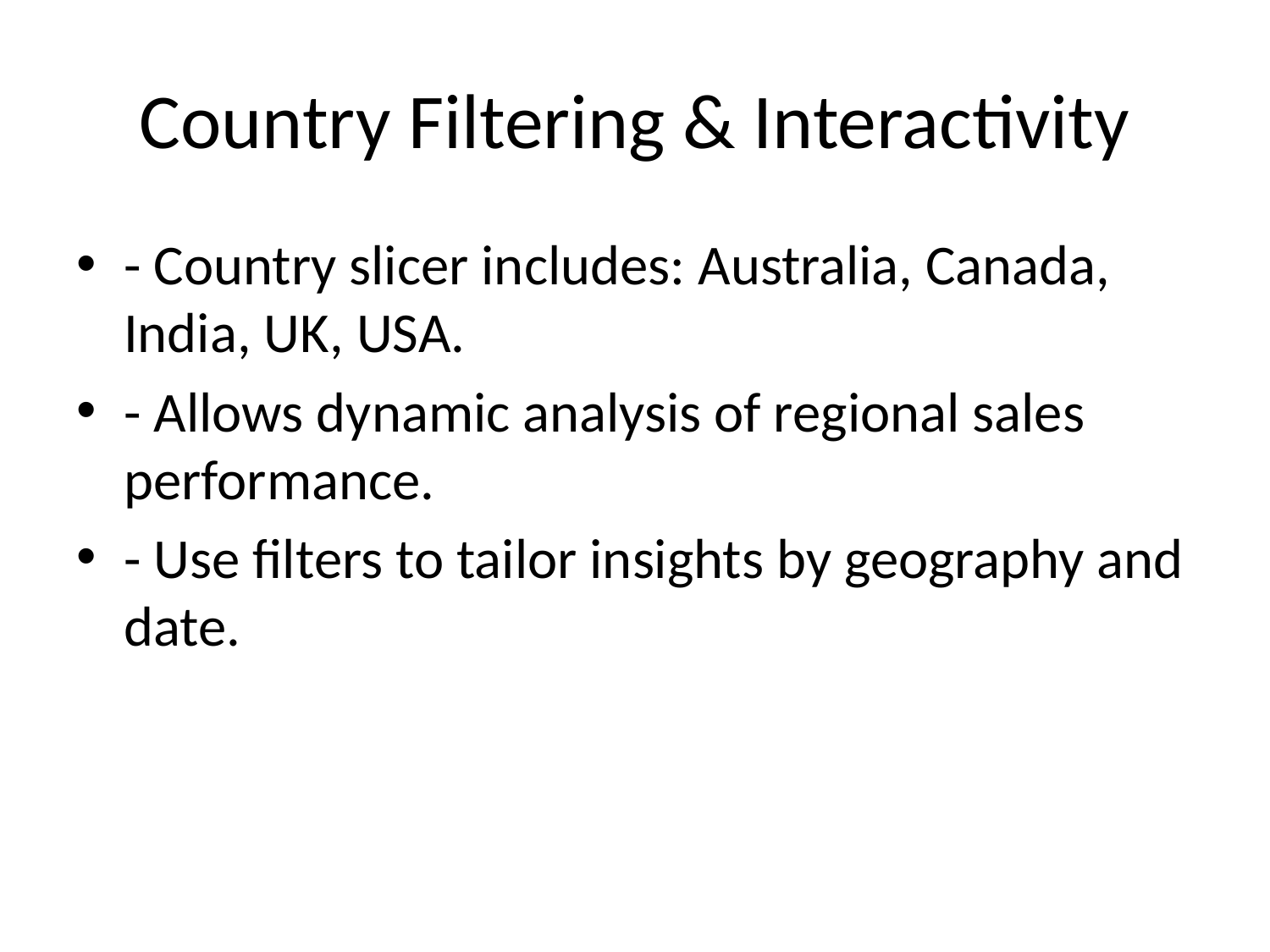

# Country Filtering & Interactivity
- Country slicer includes: Australia, Canada, India, UK, USA.
- Allows dynamic analysis of regional sales performance.
- Use filters to tailor insights by geography and date.